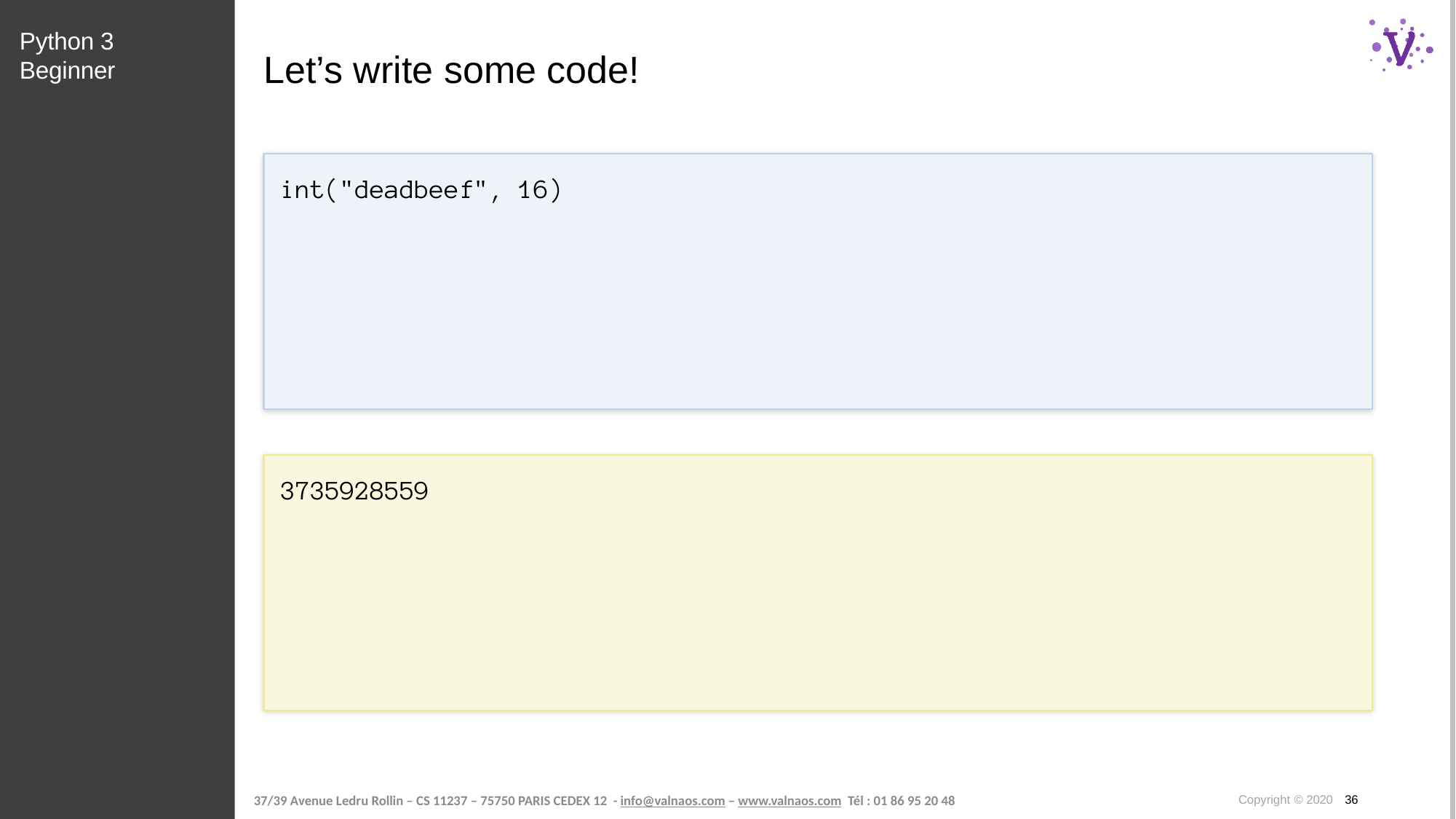

Python 3 Beginner
# Let’s write some code!
int("deadbeef", 16)
3735928559
Copyright © 2020   36